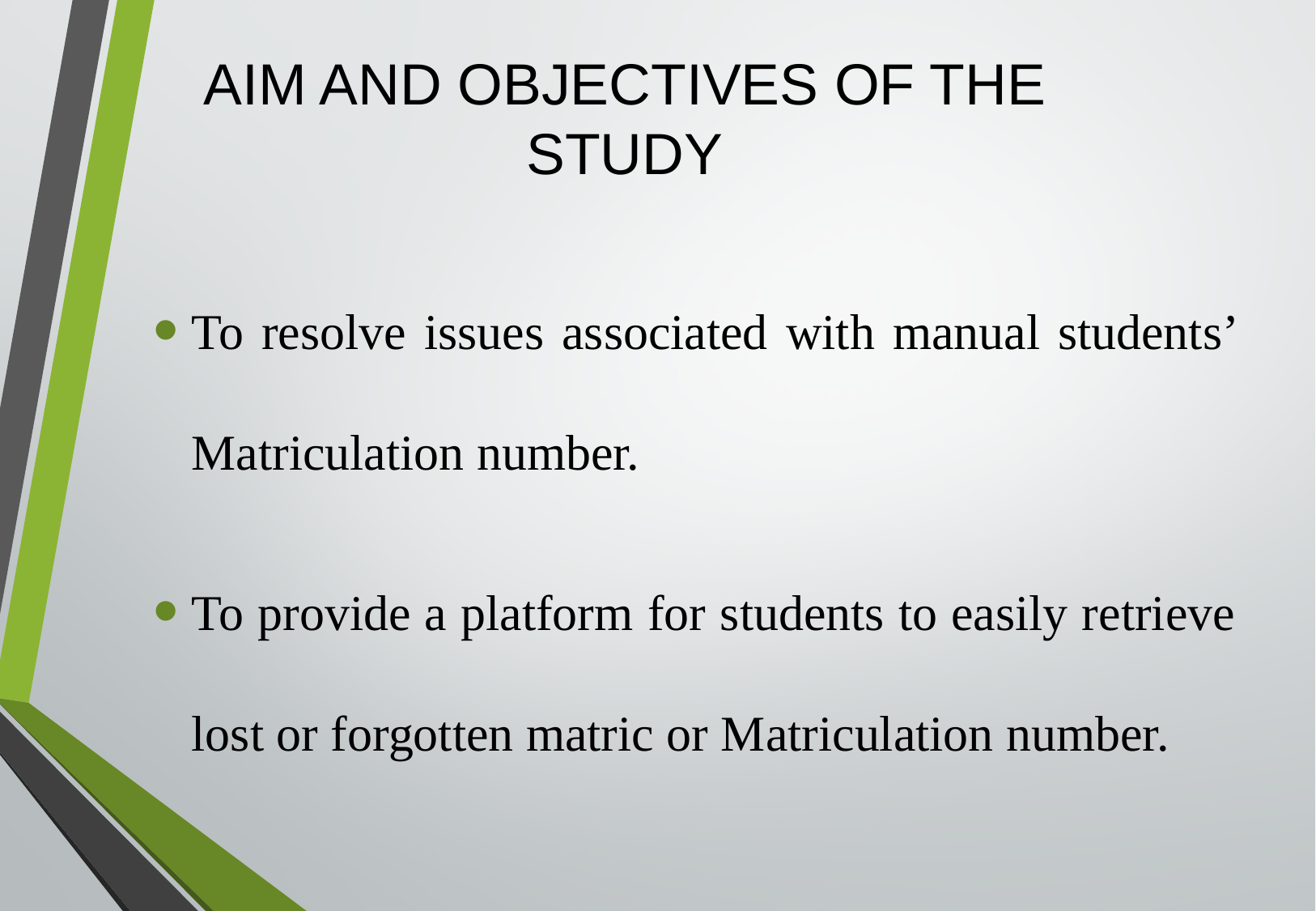

# AIM AND OBJECTIVES OF THE STUDY
To resolve issues associated with manual students’ Matriculation number.
To provide a platform for students to easily retrieve lost or forgotten matric or Matriculation number.